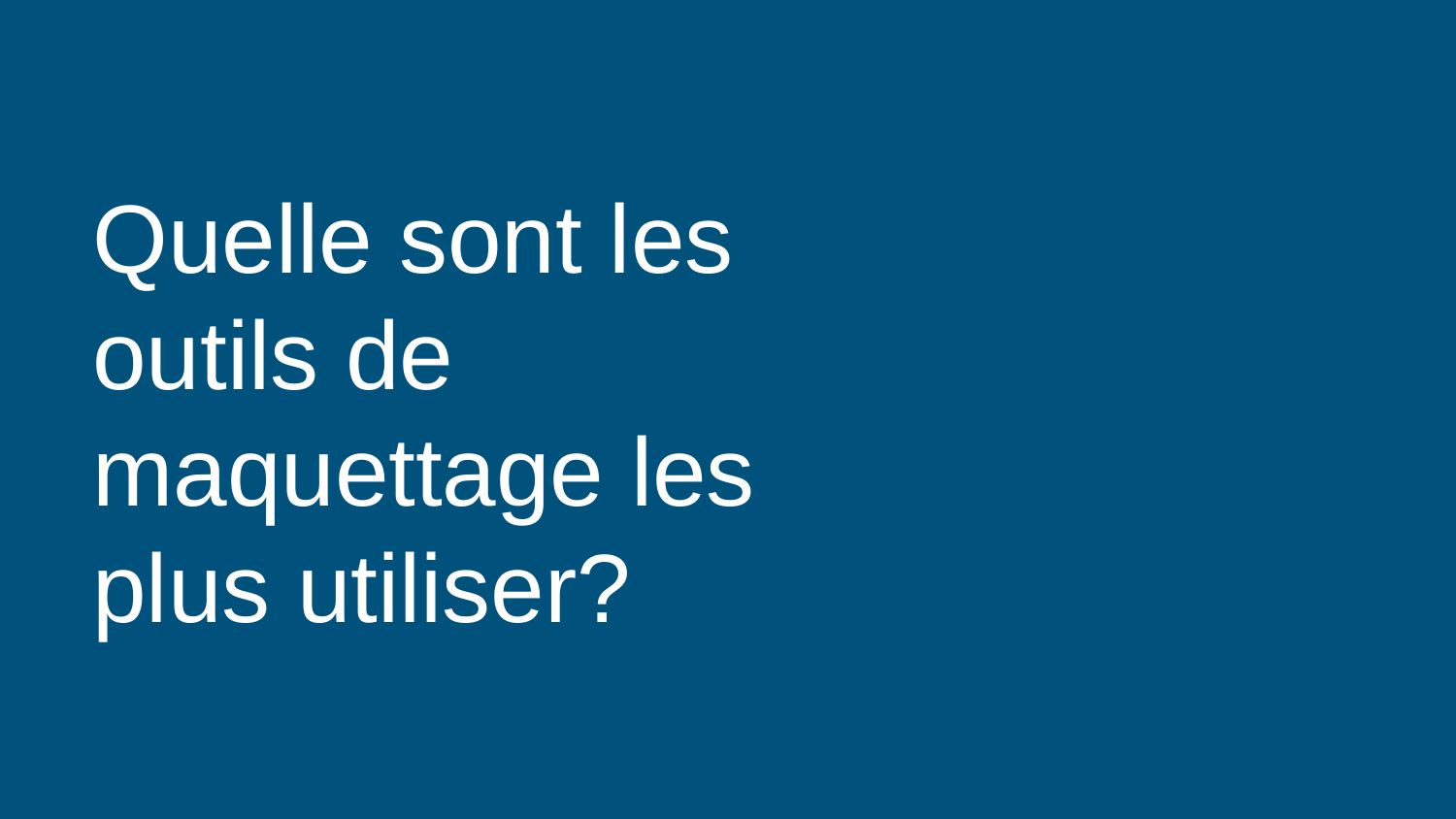

# Quelle sont les outils de maquettage les plus utiliser?